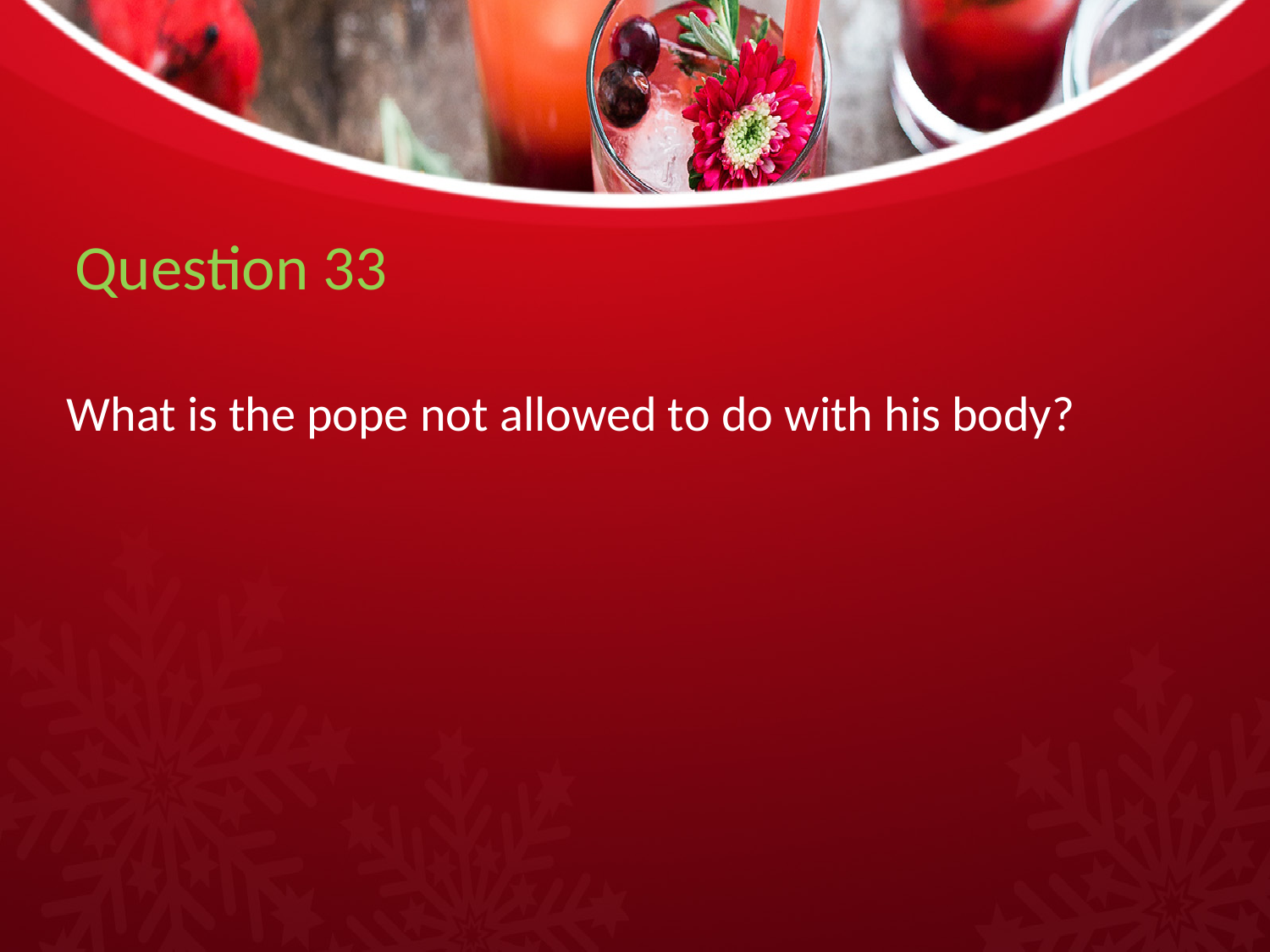

# Question 33

What is the pope not allowed to do with his body?